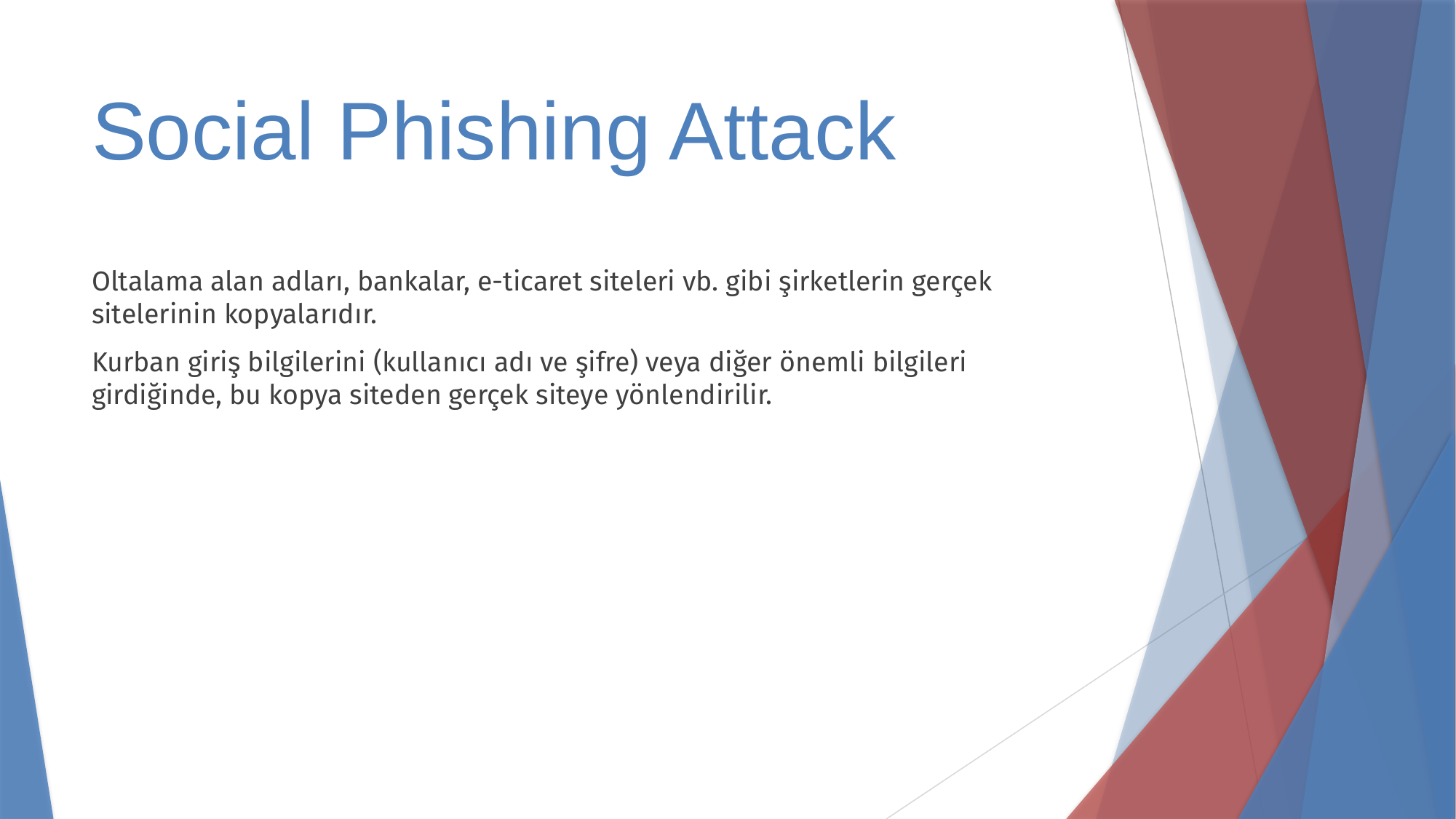

# Social Phishing Attack
Oltalama alan adları, bankalar, e-ticaret siteleri vb. gibi şirketlerin gerçek sitelerinin kopyalarıdır.
Kurban giriş bilgilerini (kullanıcı adı ve şifre) veya diğer önemli bilgileri girdiğinde, bu kopya siteden gerçek siteye yönlendirilir.